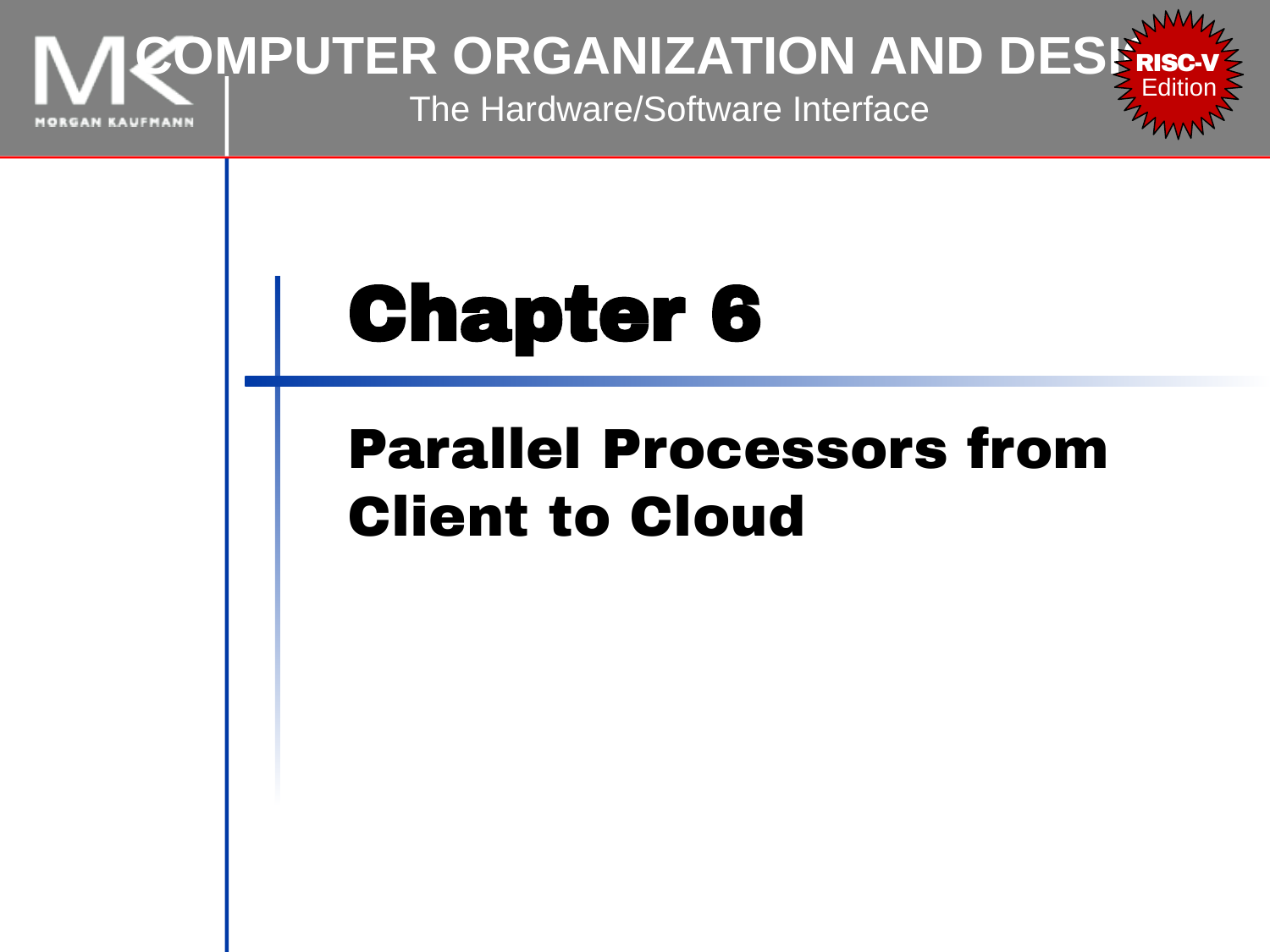

# Chapter 6
Parallel Processors from Client to Cloud